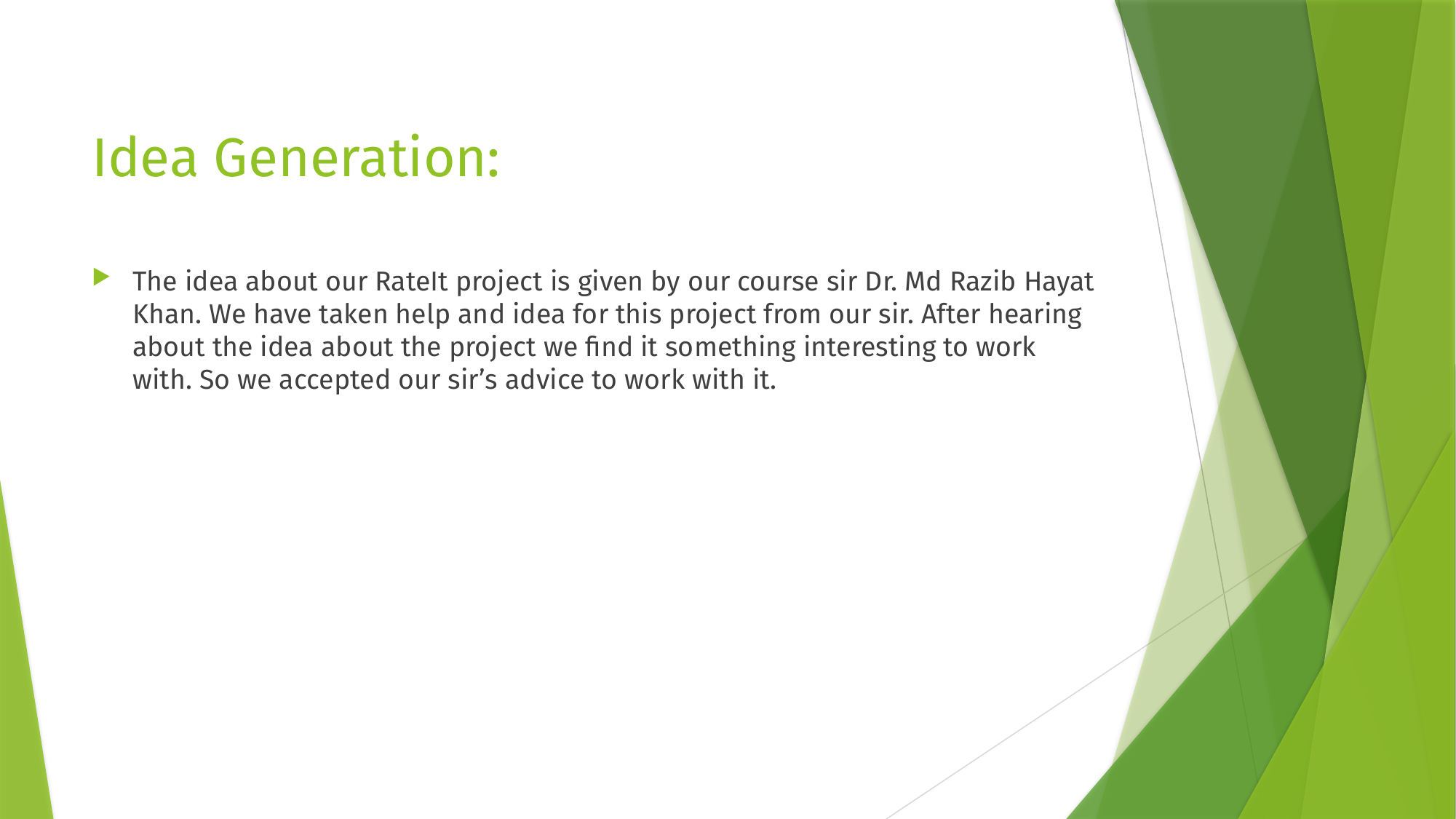

# Idea Generation:
The idea about our RateIt project is given by our course sir Dr. Md Razib Hayat Khan. We have taken help and idea for this project from our sir. After hearing about the idea about the project we find it something interesting to work with. So we accepted our sir’s advice to work with it.